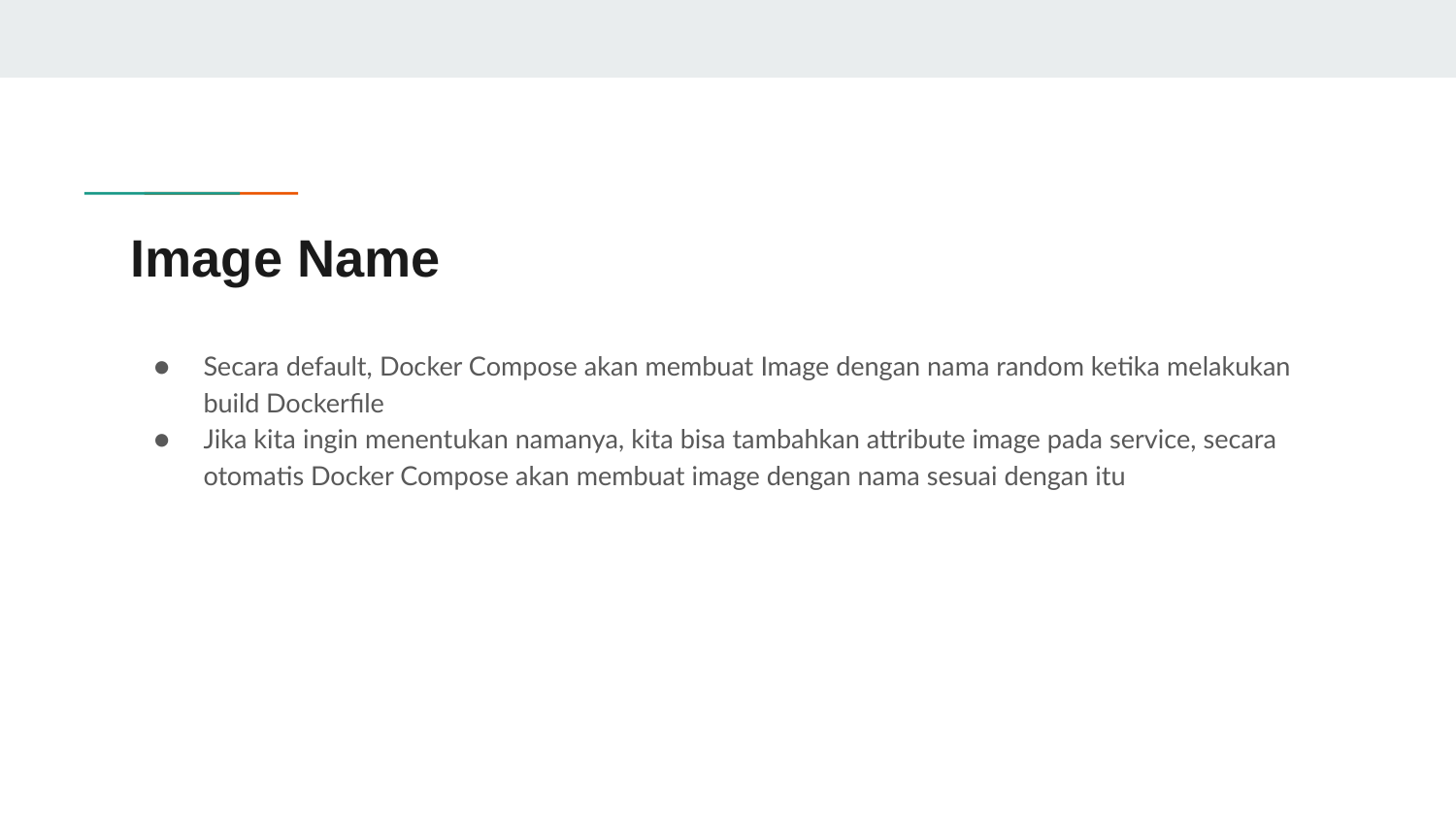

# Image Name
Secara default, Docker Compose akan membuat Image dengan nama random ketika melakukan build Dockerfile
Jika kita ingin menentukan namanya, kita bisa tambahkan attribute image pada service, secara otomatis Docker Compose akan membuat image dengan nama sesuai dengan itu